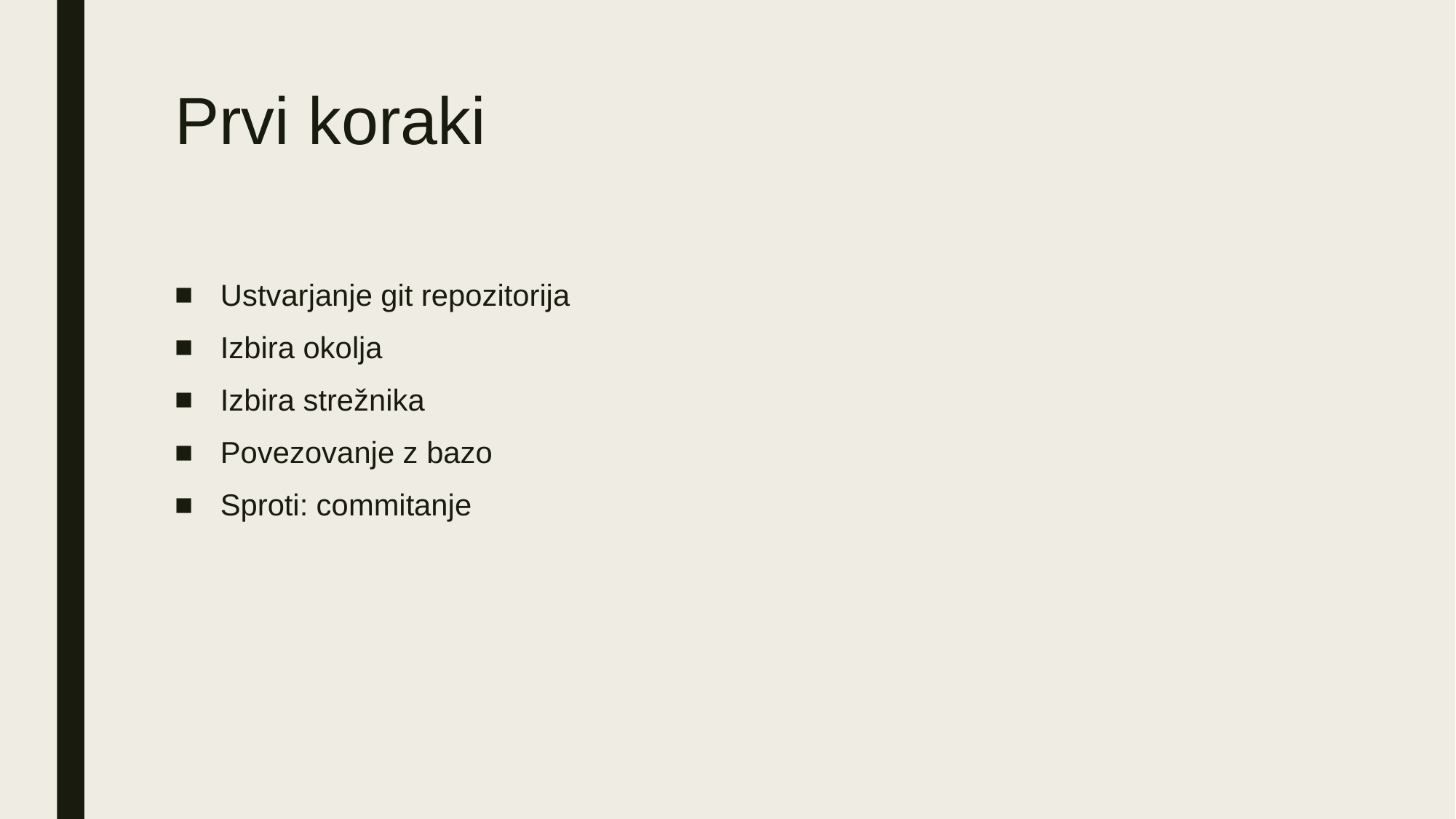

# Prvi koraki
Ustvarjanje git repozitorija
Izbira okolja
Izbira strežnika
Povezovanje z bazo
Sproti: commitanje